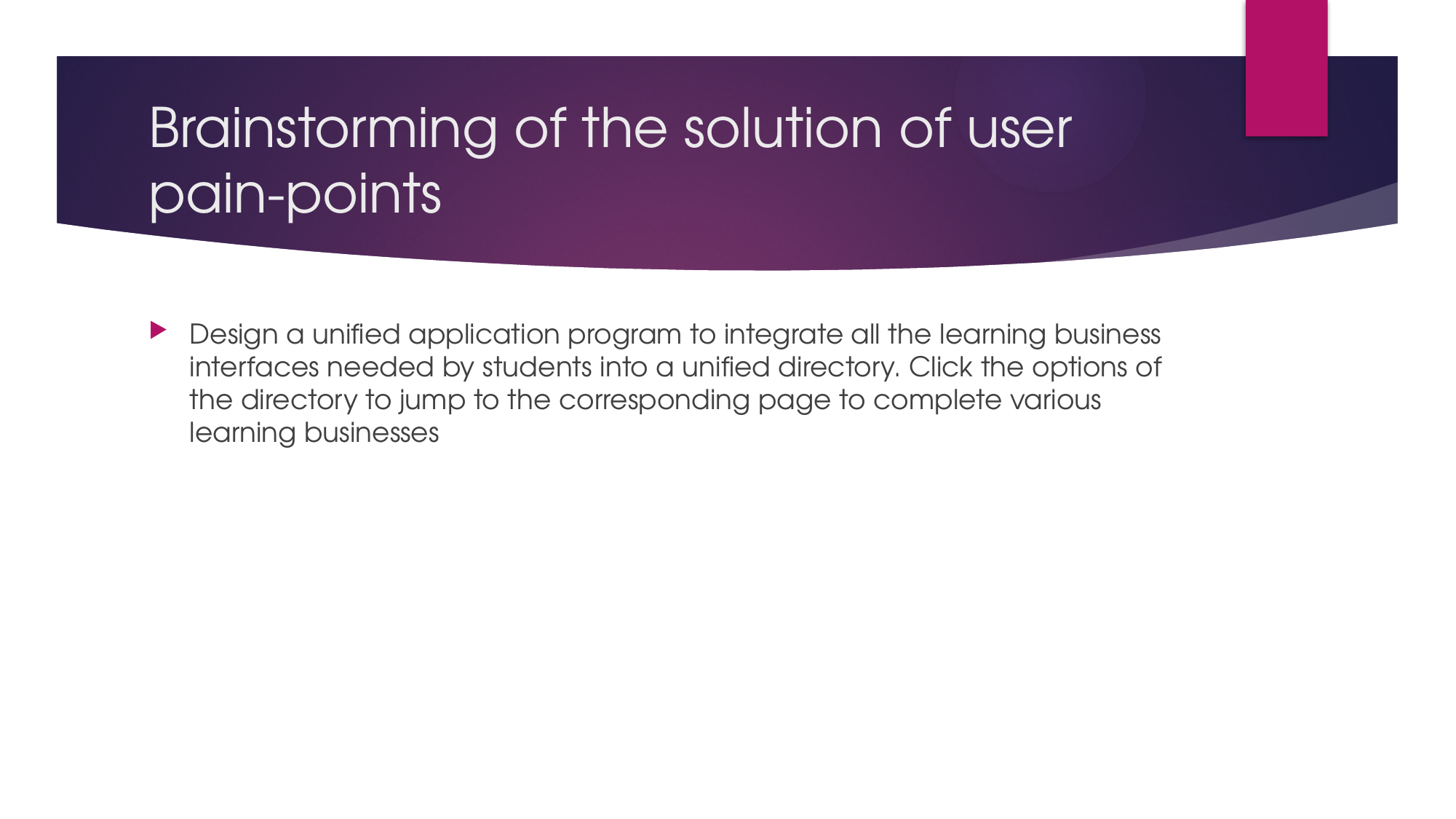

# Brainstorming of the solution of user pain-points
Design a unified application program to integrate all the learning business interfaces needed by students into a unified directory. Click the options of the directory to jump to the corresponding page to complete various learning businesses